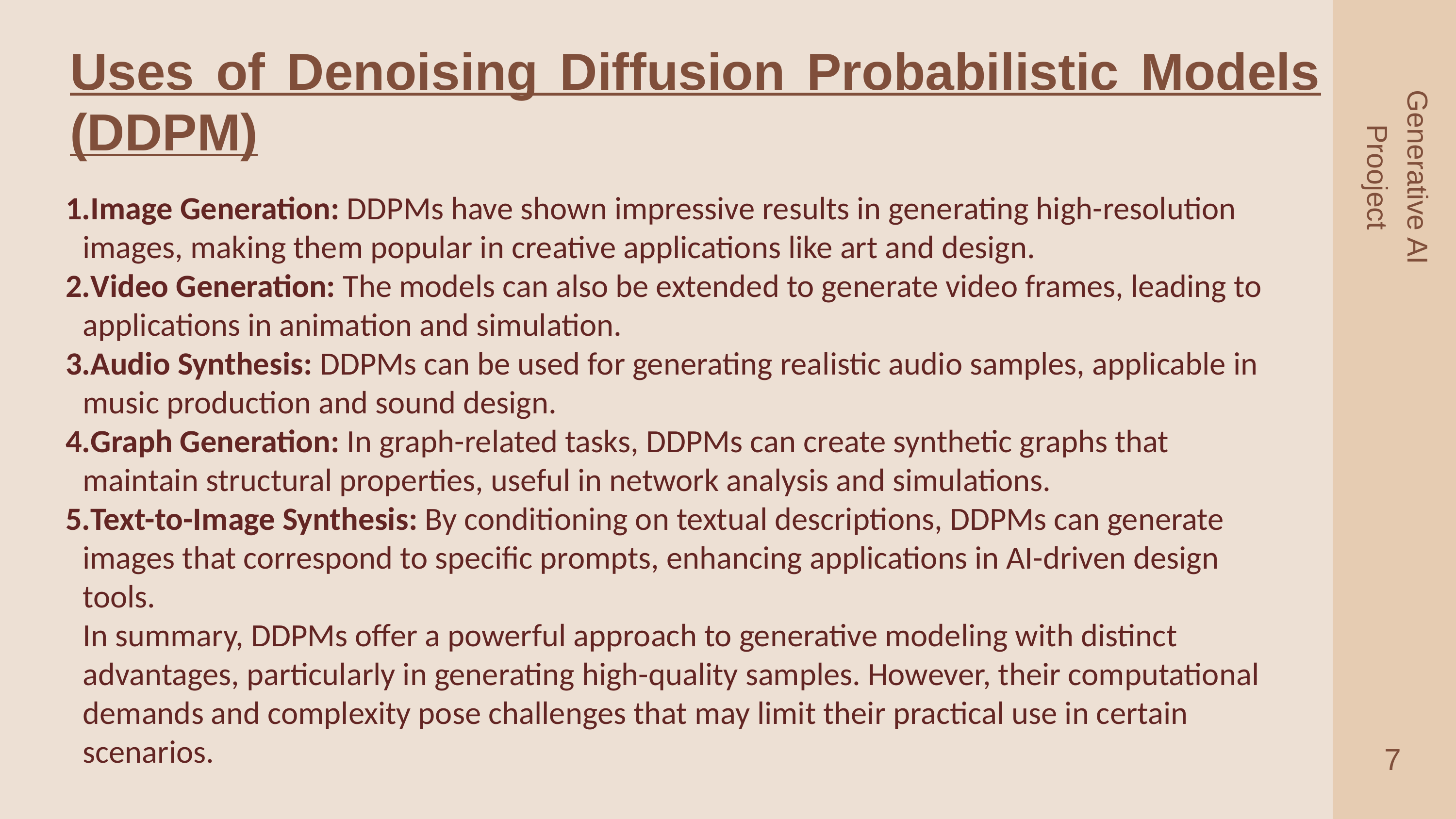

Uses of Denoising Diffusion Probabilistic Models (DDPM)
Generative AI Prooject

Image Generation: DDPMs have shown impressive results in generating high-resolution images, making them popular in creative applications like art and design.
Video Generation: The models can also be extended to generate video frames, leading to applications in animation and simulation.
Audio Synthesis: DDPMs can be used for generating realistic audio samples, applicable in music production and sound design.
Graph Generation: In graph-related tasks, DDPMs can create synthetic graphs that maintain structural properties, useful in network analysis and simulations.
Text-to-Image Synthesis: By conditioning on textual descriptions, DDPMs can generate images that correspond to specific prompts, enhancing applications in AI-driven design tools.
In summary, DDPMs offer a powerful approach to generative modeling with distinct advantages, particularly in generating high-quality samples. However, their computational demands and complexity pose challenges that may limit their practical use in certain scenarios.

7
2